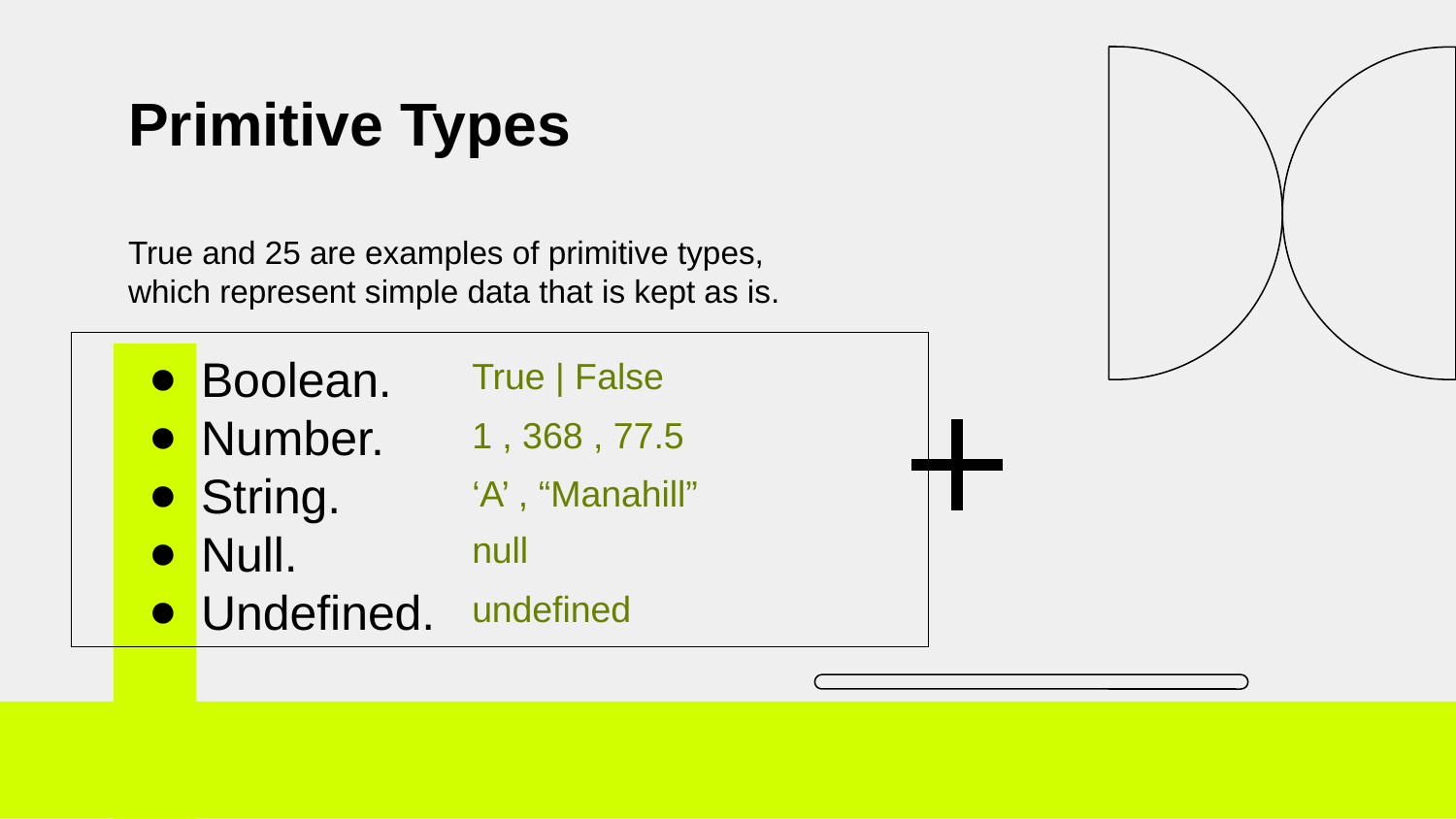

# Primitive Types
True and 25 are examples of primitive types, which represent simple data that is kept as is.

Boolean.
Number.
String.
Null.
Undefined.

True | False
1 , 368 , 77.5
‘A’ , “Manahill”
null
undefined